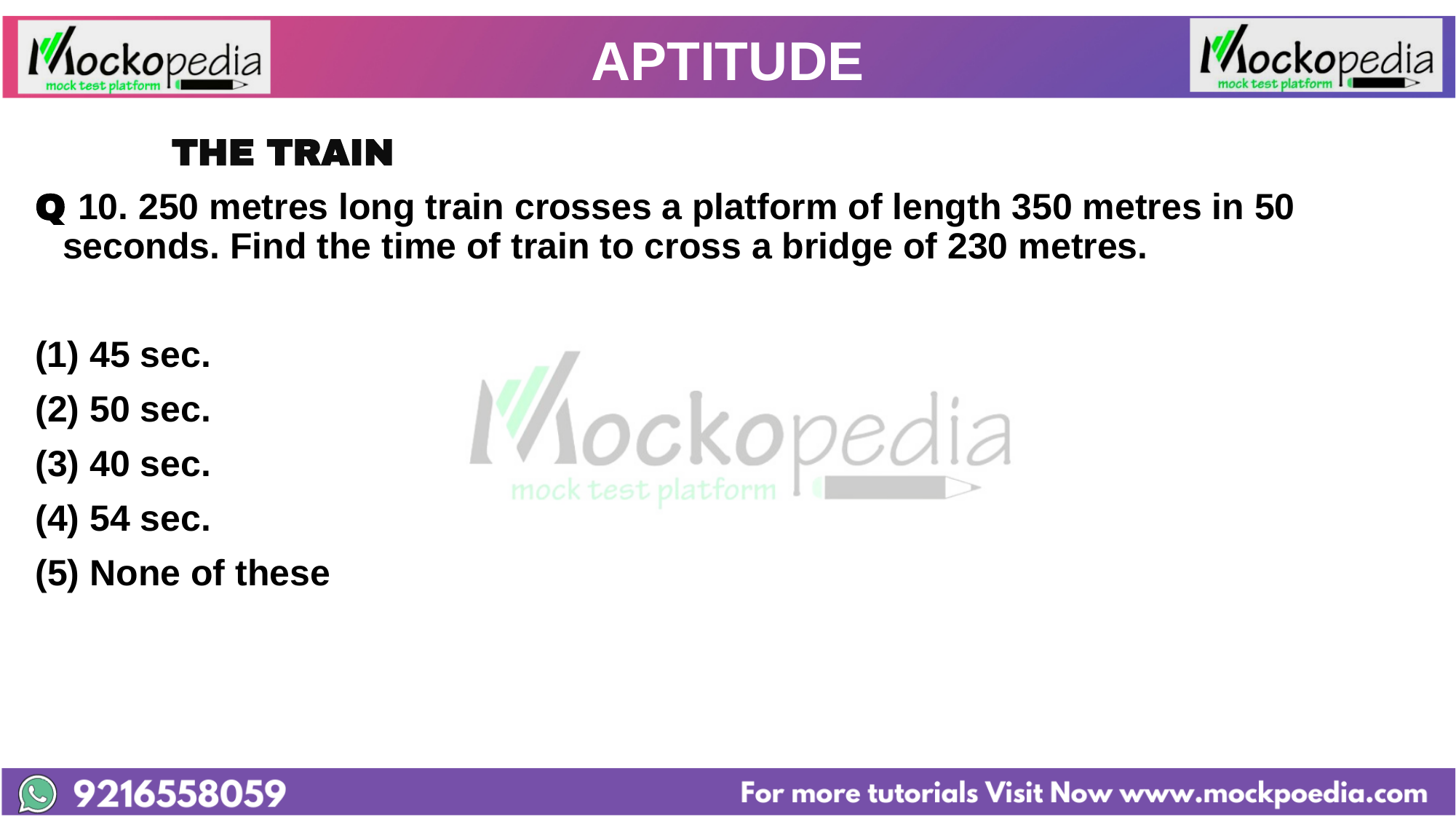

# APTITUDE
		THE TRAIN
Q 10. 250 metres long train crosses a platform of length 350 metres in 50 seconds. Find the time of train to cross a bridge of 230 metres.

45 sec.
(2) 50 sec.
(3) 40 sec.
(4) 54 sec.
(5) None of these